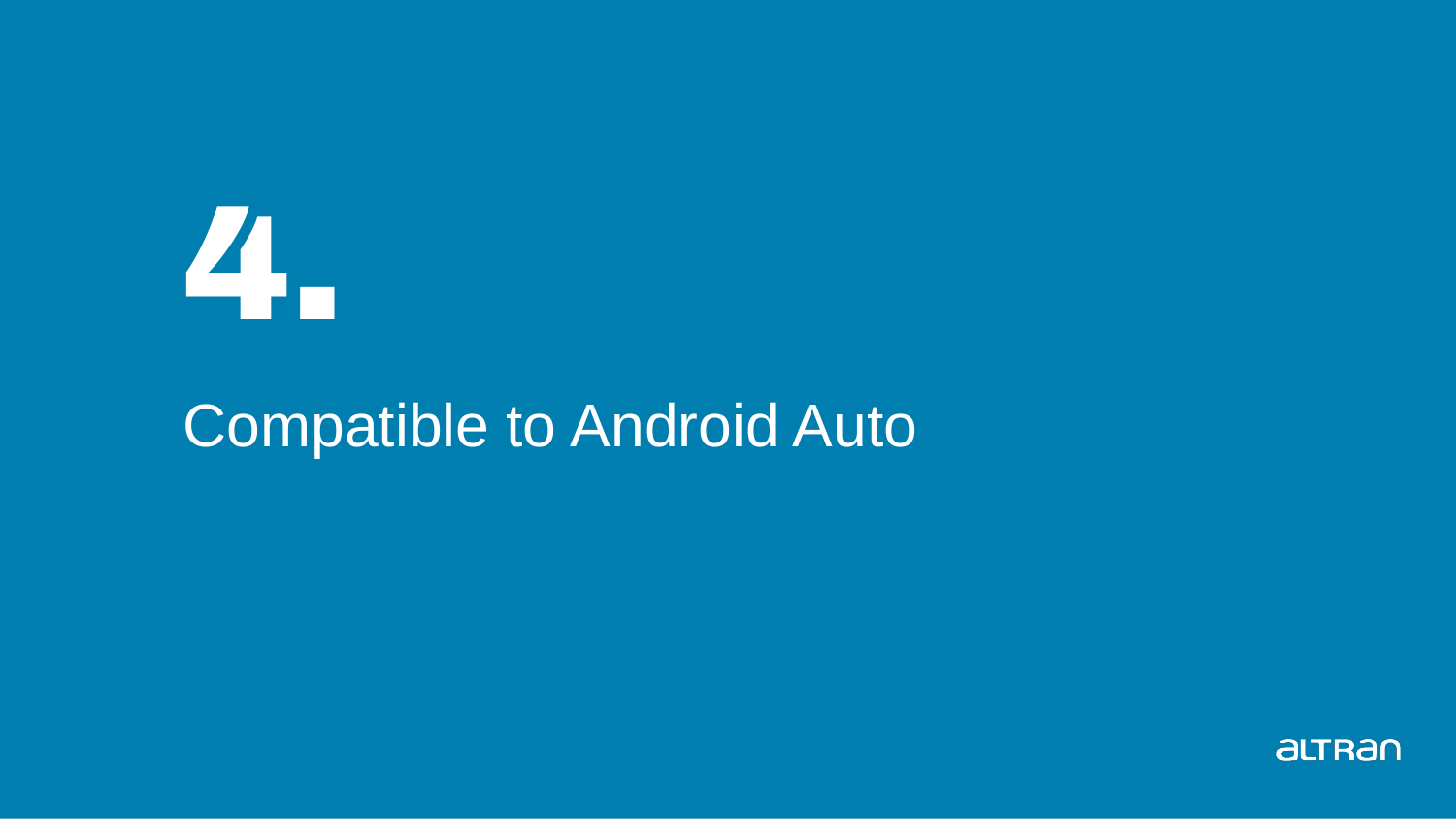

# 4.
Compatible to Android Auto
Presentation title
18
Date